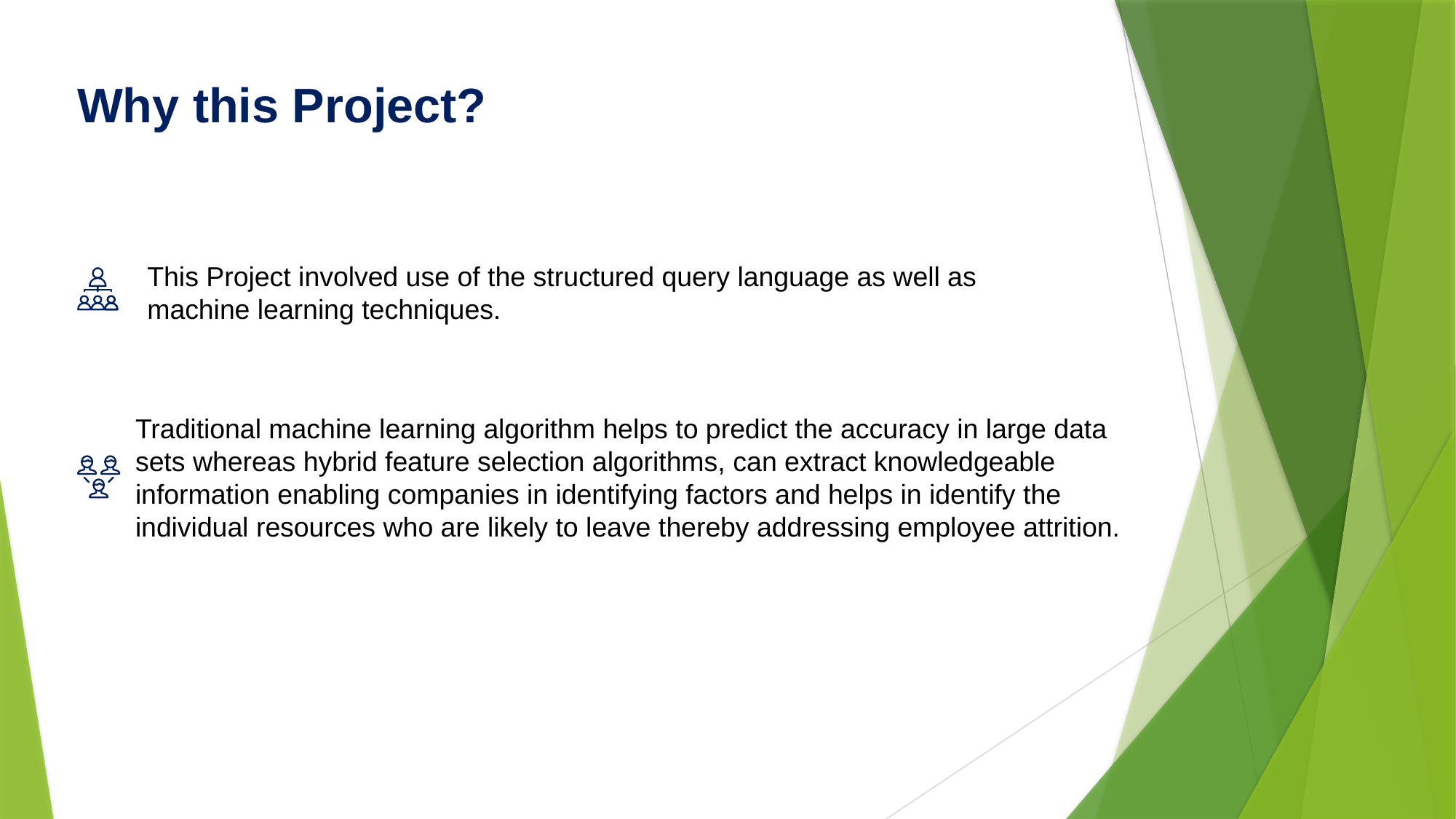

Why this Project?
This Project involved use of the structured query language as well as machine learning techniques.

Traditional machine learning algorithm helps to predict the accuracy in large data sets whereas hybrid feature selection algorithms, can extract knowledgeable information enabling companies in identifying factors and helps in identify the individual resources who are likely to leave thereby addressing employee attrition.